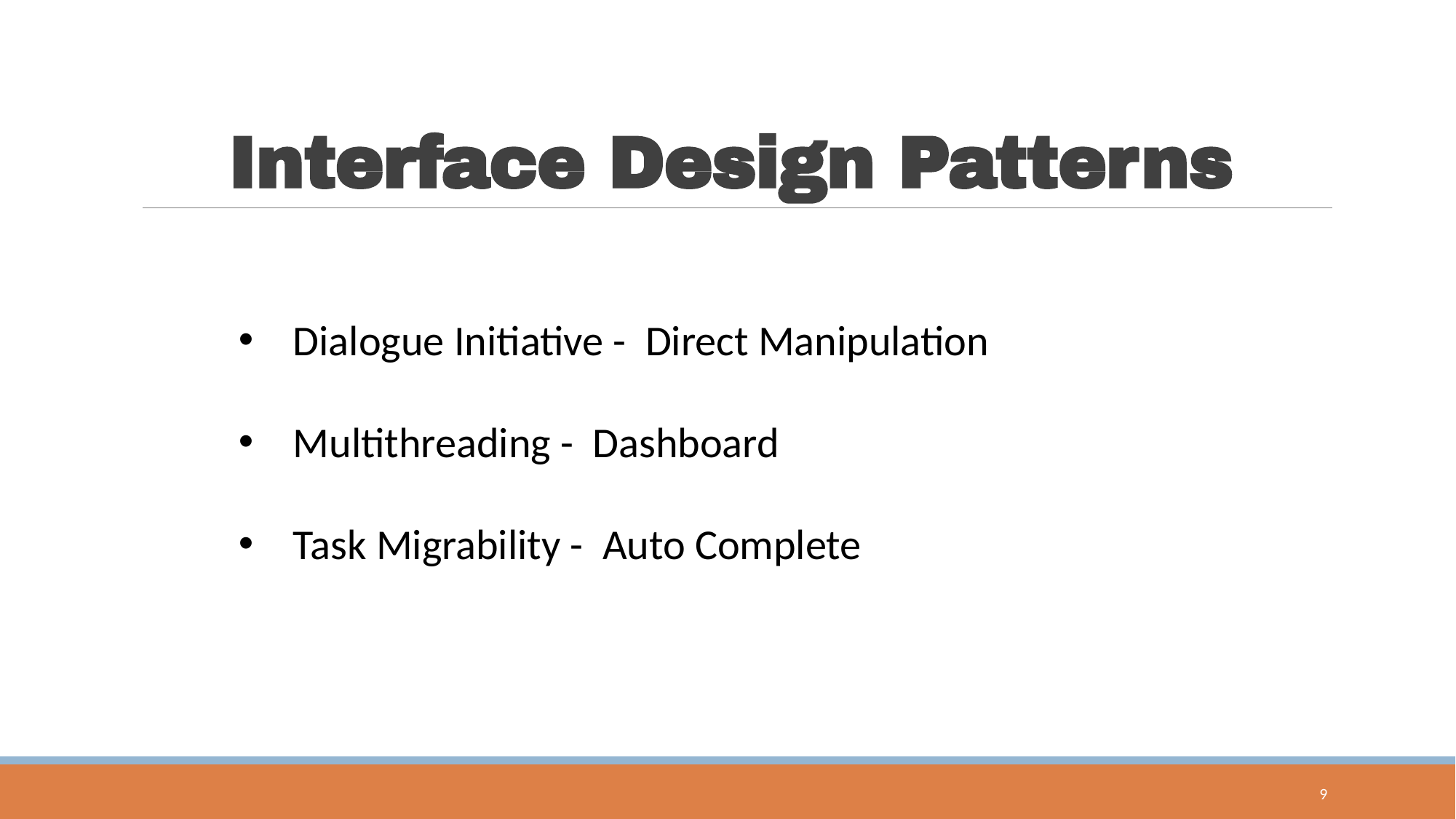

# Interface Design Patterns
Dialogue Initiative -  Direct Manipulation
Multithreading -  Dashboard
Task Migrability -  Auto Complete
9